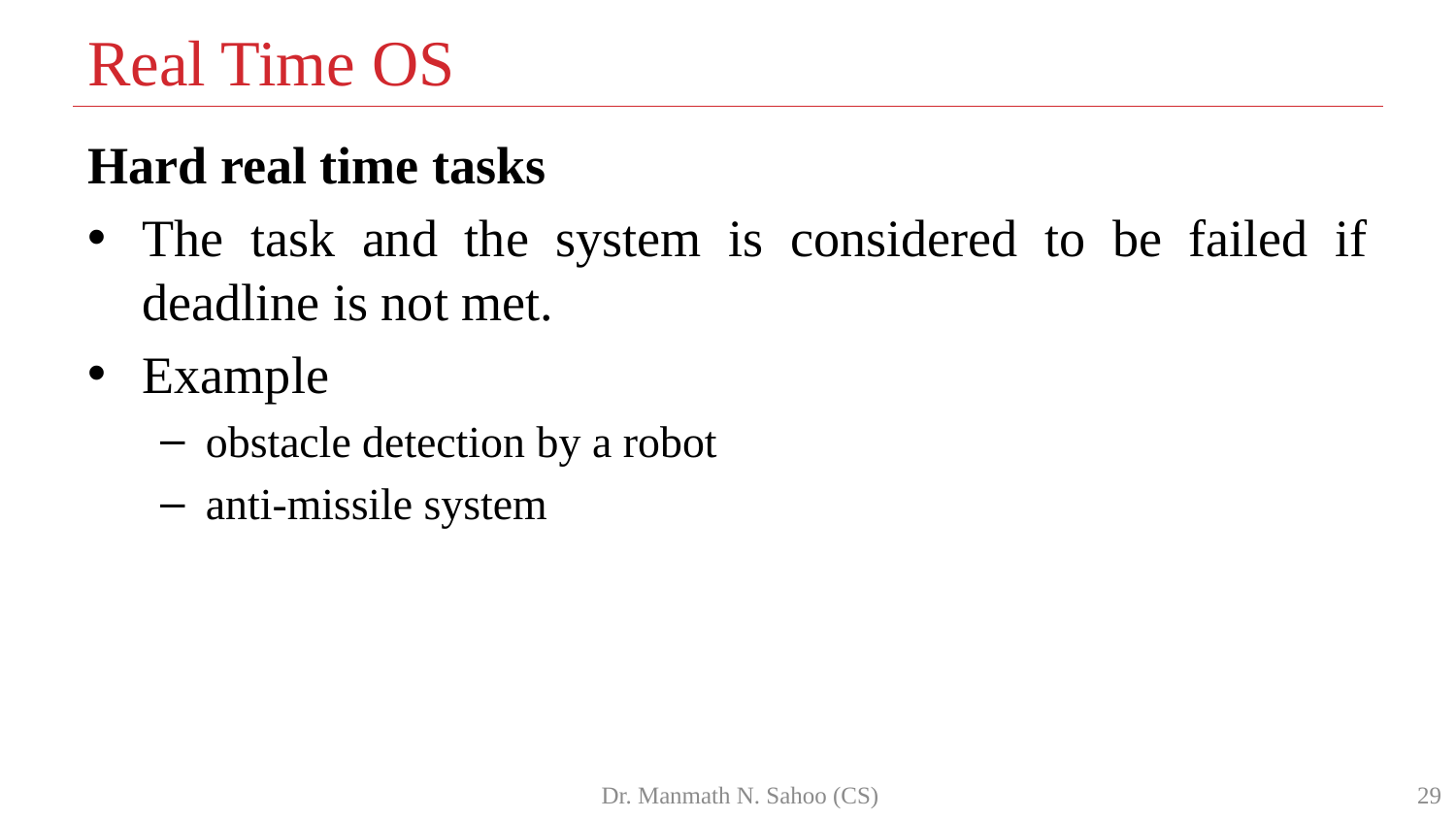

# Real Time OS
Hard real time tasks
The task and the system is considered to be failed if deadline is not met.
Example
obstacle detection by a robot
anti-missile system
Dr. Manmath N. Sahoo (CS)
29